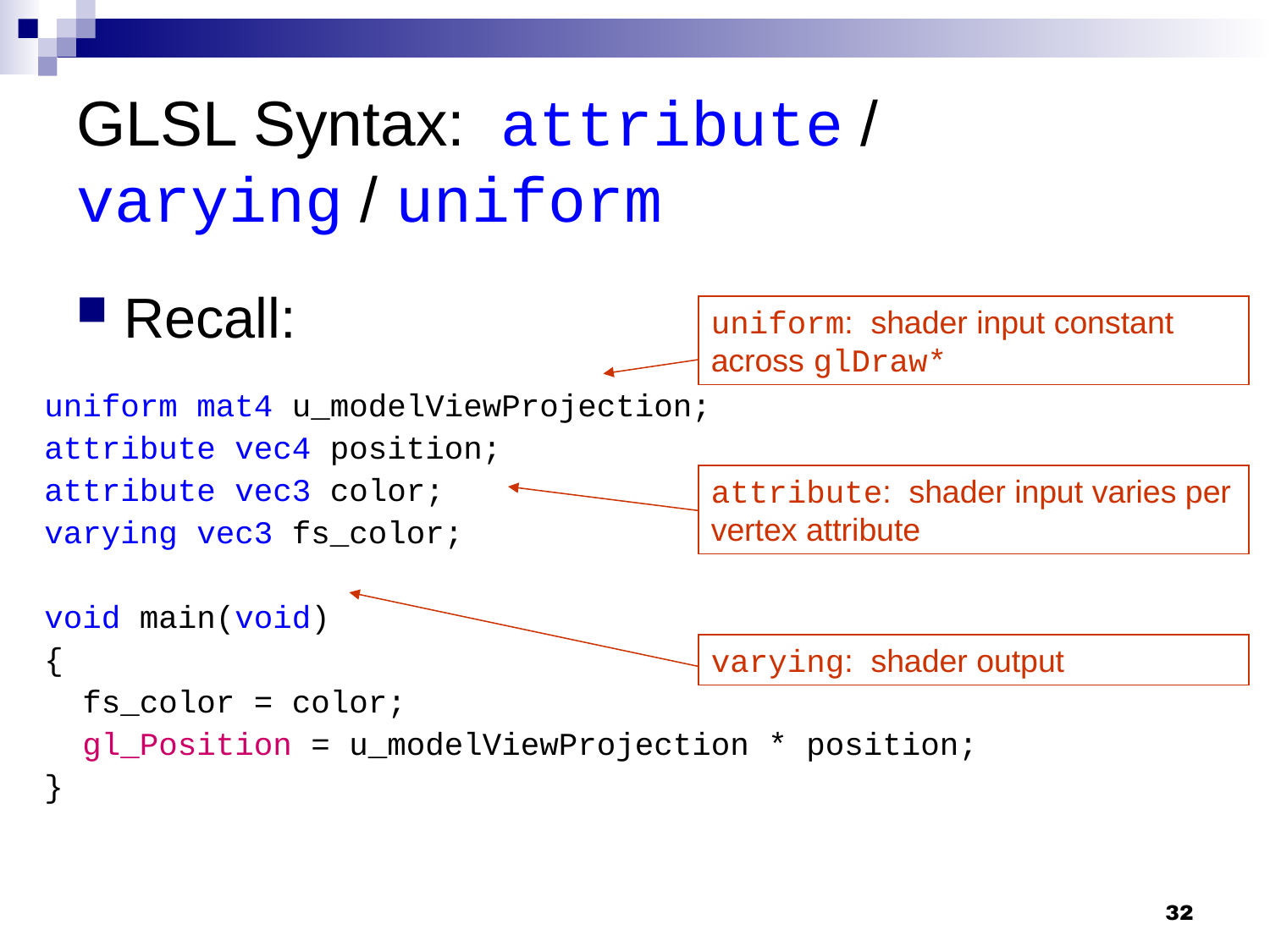

# GLSL Syntax:  attribute / varying / uniform
Recall:
uniform:  shader input constant across glDraw*

uniform mat4 u_modelViewProjection;
attribute vec4 position;
attribute vec3 color;
varying vec3 fs_color;

void main(void)
{
  fs_color = color;
  gl_Position = u_modelViewProjection * position;
}

attribute:  shader input varies per vertex attribute

varying:  shader output
32